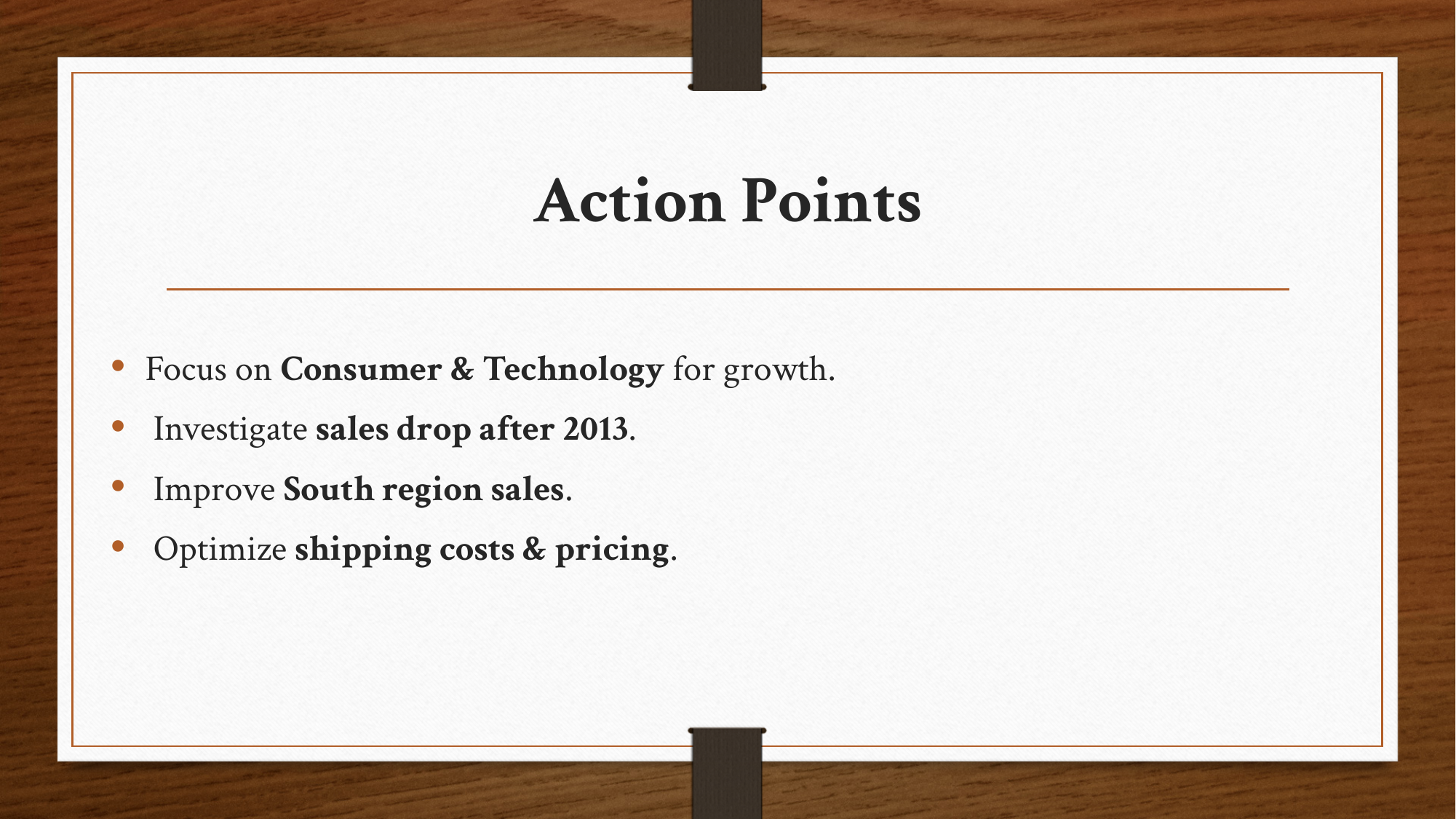

# Action Points

Focus on Consumer & Technology for growth.
 Investigate sales drop after 2013.
 Improve South region sales.
 Optimize shipping costs & pricing.